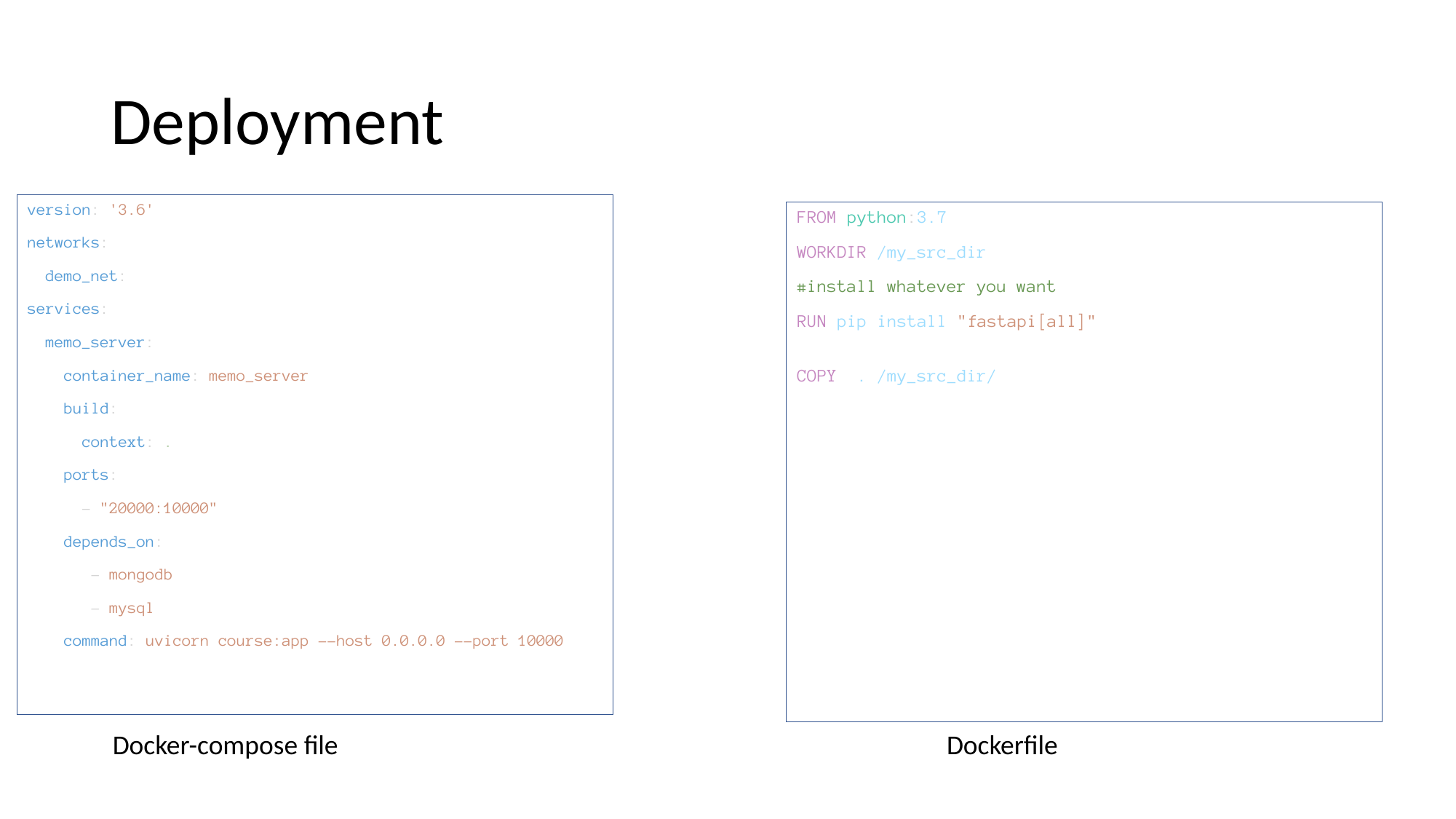

# Deployment
version: '3.6'
networks:
  demo_net:
services:
  memo_server:
    container_name: memo_server
    build:
      context: .
    ports:
      - "20000:10000"
    depends_on:
       - mongodb
       - mysql
    command: uvicorn course:app --host 0.0.0.0 --port 10000

FROM python:3.7
WORKDIR /my_src_dir
#install whatever you want
RUN pip install "fastapi[all]"
COPY  . /my_src_dir/
Docker-compose file
Dockerfile